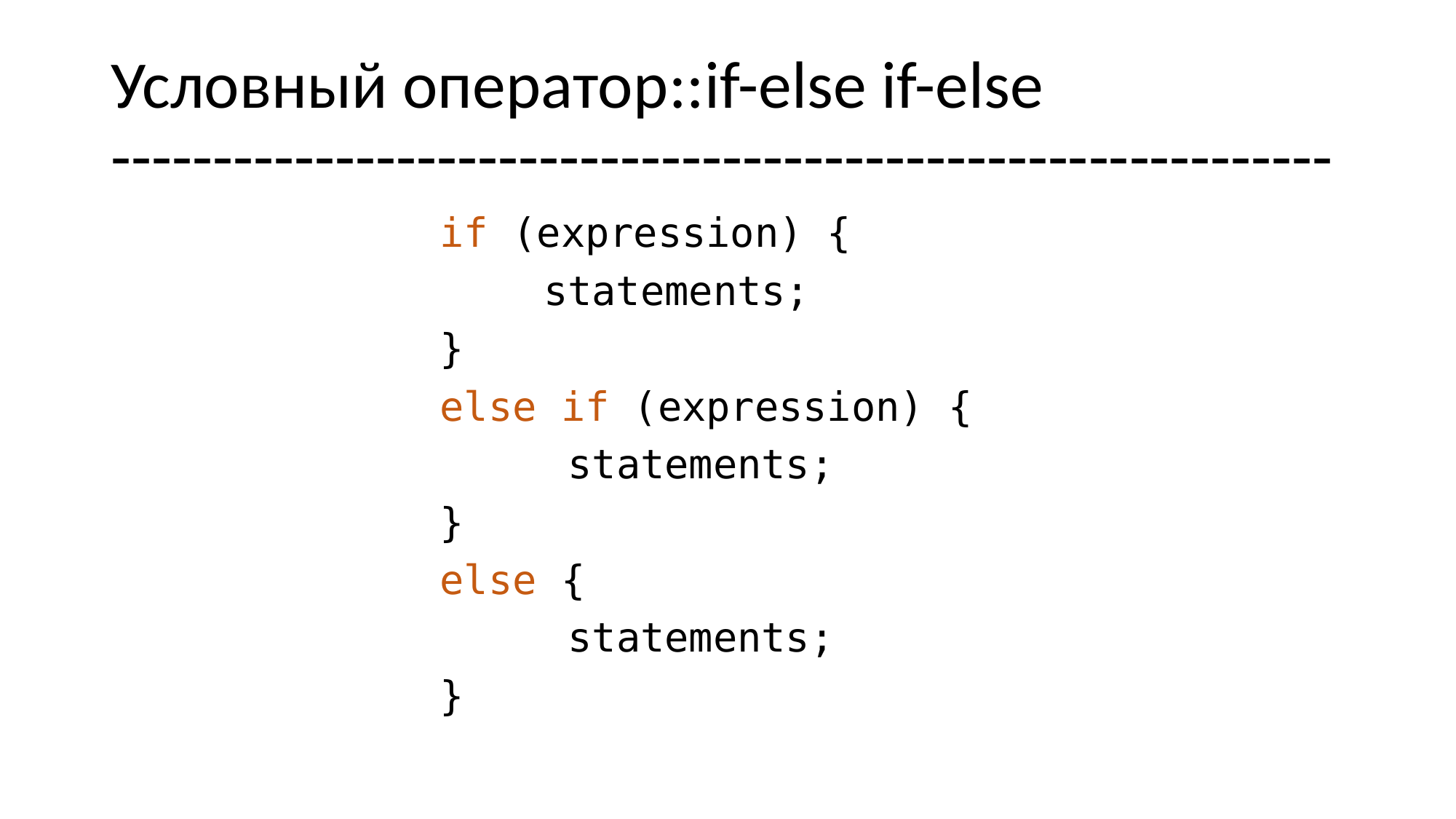

# Условный оператор::if-else if-else ------------------------------------------------------------
if (expression) {
	statements;
}
else if (expression) {
	 statements;
}
else {
	 statements;
}